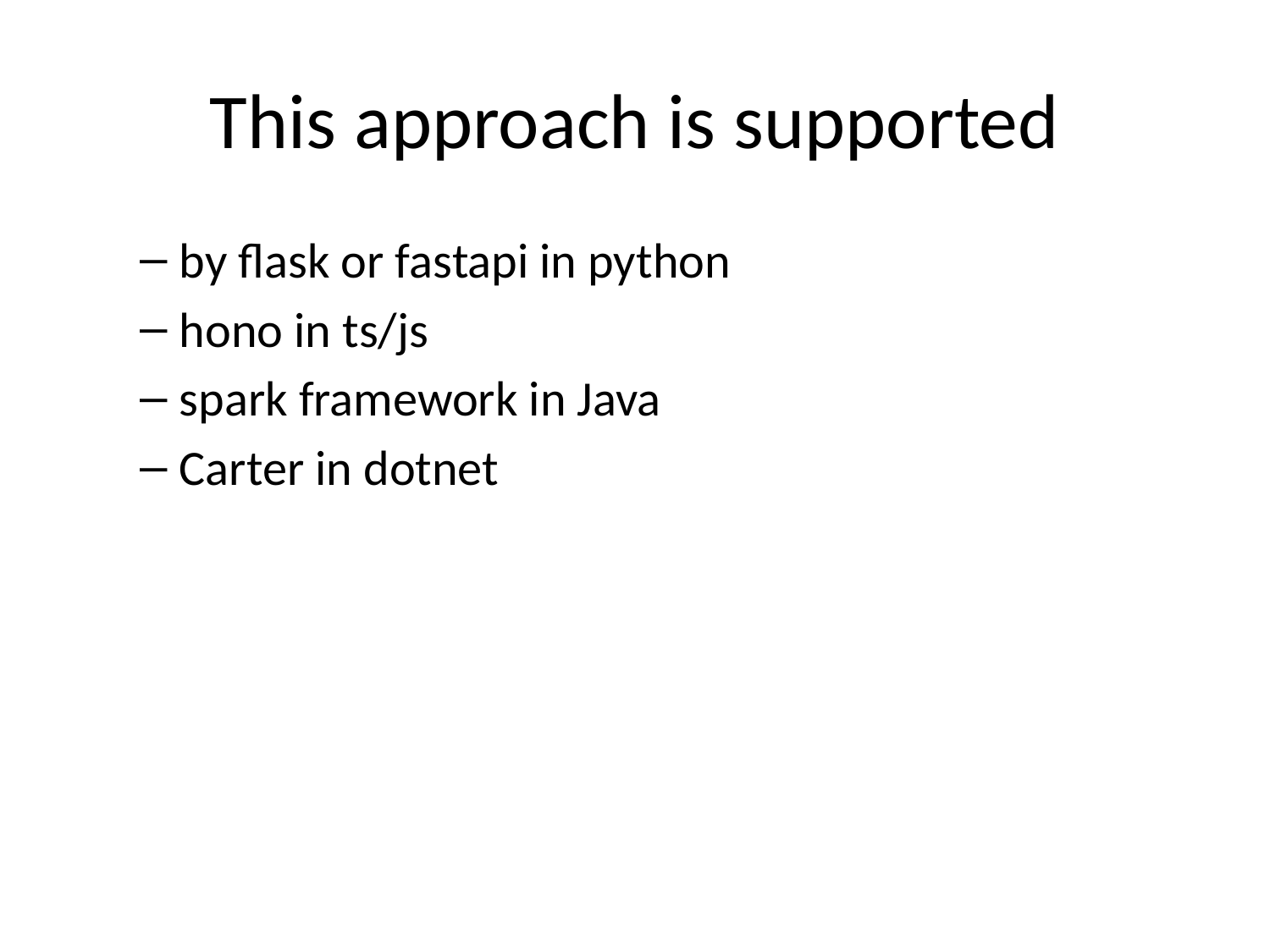

# This approach is supported
by flask or fastapi in python
hono in ts/js
spark framework in Java
Carter in dotnet